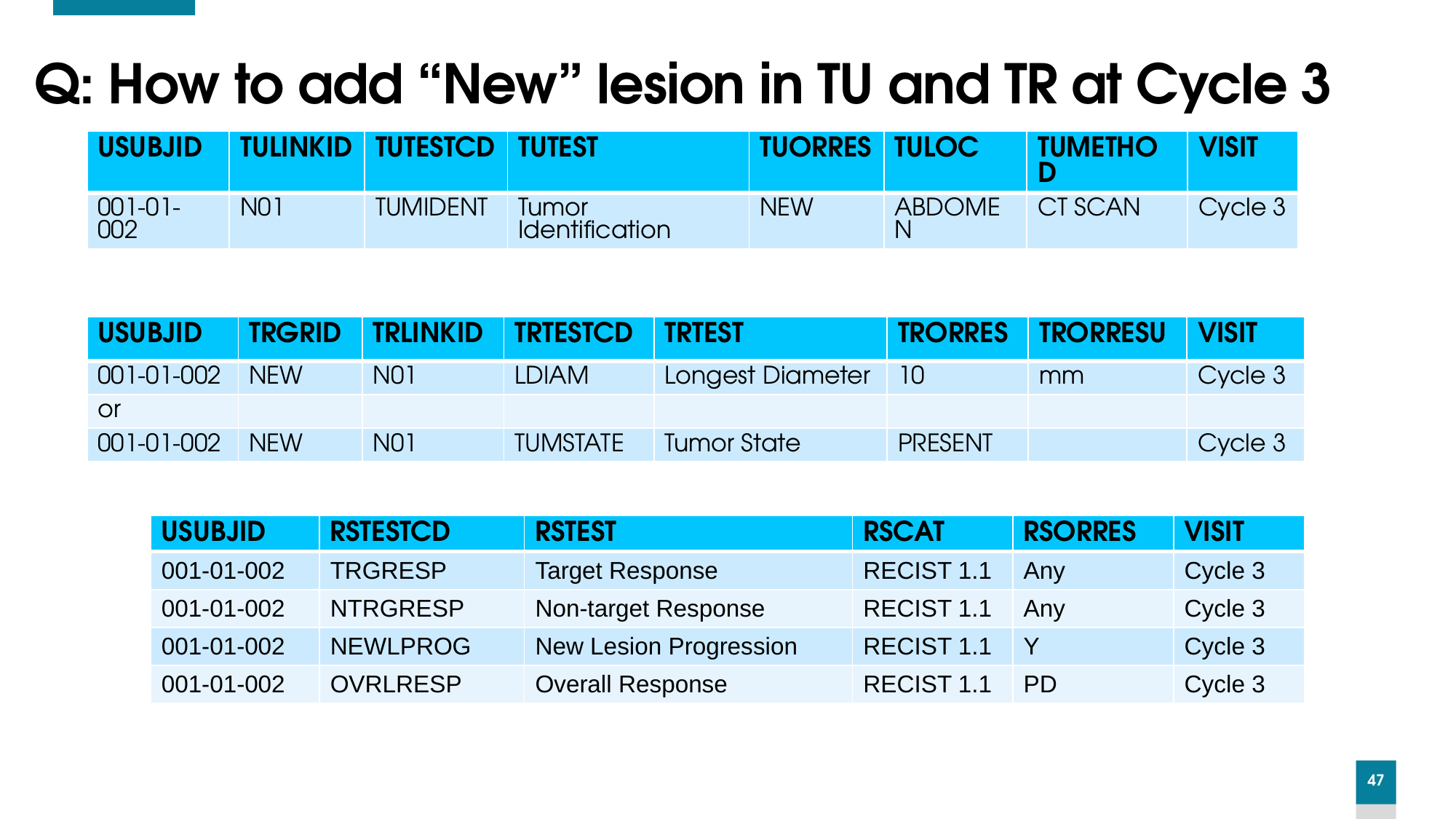

# Q: How to add “New” lesion in TU and TR at Cycle 3
| USUBJID | TULINKID | TUTESTCD | TUTEST | TUORRES | TULOC | TUMETHOD | VISIT |
| --- | --- | --- | --- | --- | --- | --- | --- |
| 001-01-002 | N01 | TUMIDENT | Tumor Identification | NEW | ABDOMEN | CT SCAN | Cycle 3 |
| USUBJID | TRGRID | TRLINKID | TRTESTCD | TRTEST | TRORRES | TRORRESU | VISIT |
| --- | --- | --- | --- | --- | --- | --- | --- |
| 001-01-002 | NEW | N01 | LDIAM | Longest Diameter | 10 | mm | Cycle 3 |
| or |  |  |  |  |  |  |  |
| 001-01-002 | NEW | N01 | TUMSTATE | Tumor State | PRESENT |  | Cycle 3 |
| USUBJID | RSTESTCD | RSTEST | RSCAT | RSORRES | VISIT |
| --- | --- | --- | --- | --- | --- |
| 001-01-002 | TRGRESP | Target Response | RECIST 1.1 | Any | Cycle 3 |
| 001-01-002 | NTRGRESP | Non-target Response | RECIST 1.1 | Any | Cycle 3 |
| 001-01-002 | NEWLPROG | New Lesion Progression | RECIST 1.1 | Y | Cycle 3 |
| 001-01-002 | OVRLRESP | Overall Response | RECIST 1.1 | PD | Cycle 3 |